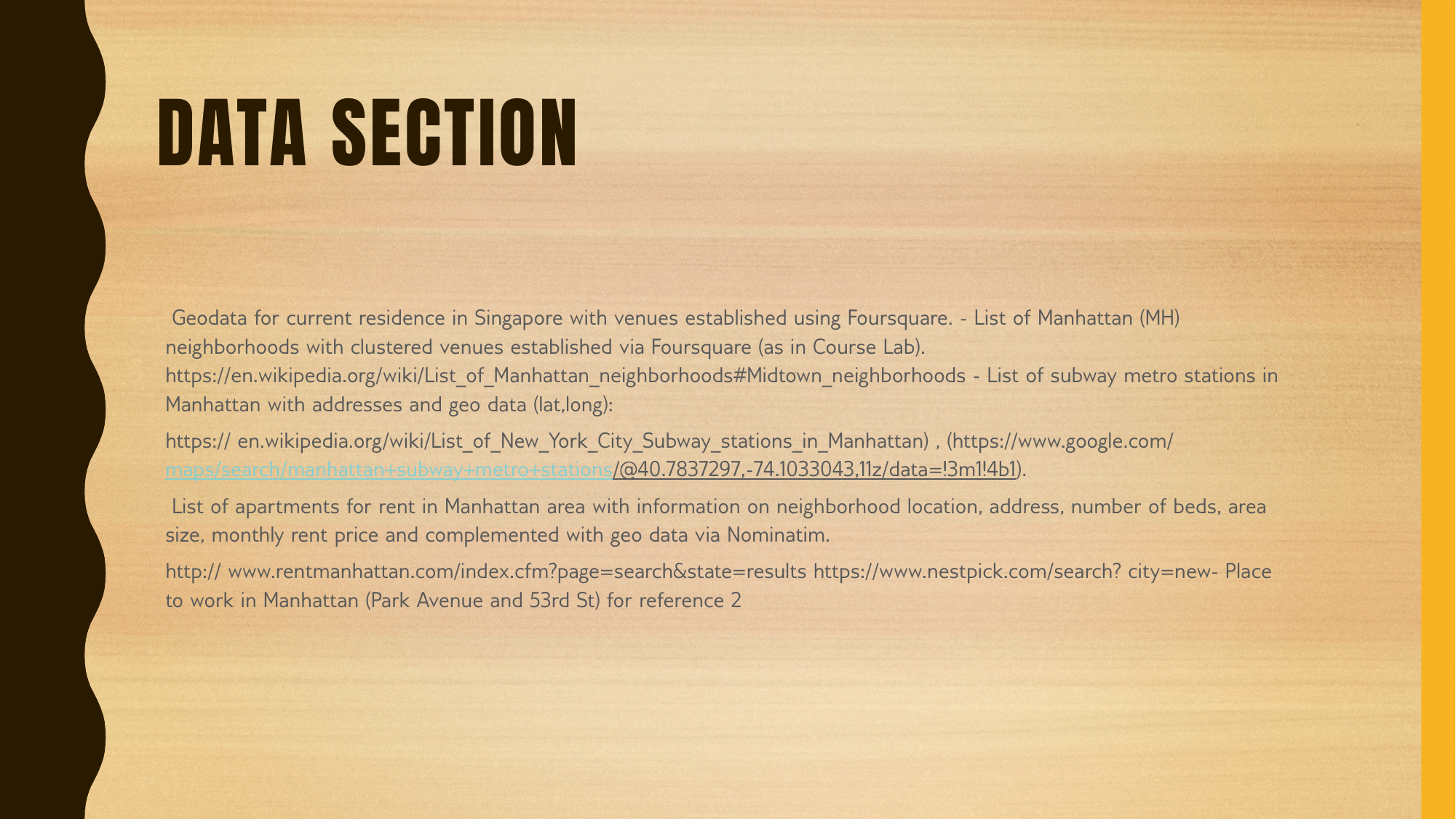

# Data Section

 Geodata for current residence in Singapore with venues established using Foursquare. - List of Manhattan (MH) neighborhoods with clustered venues established via Foursquare (as in Course Lab). https://en.wikipedia.org/wiki/List_of_Manhattan_neighborhoods#Midtown_neighborhoods - List of subway metro stations in Manhattan with addresses and geo data (lat,long):
https:// en.wikipedia.org/wiki/List_of_New_York_City_Subway_stations_in_Manhattan) , (https://www.google.com/ maps/search/manhattan+subway+metro+stations/@40.7837297,-74.1033043,11z/data=!3m1!4b1).
 List of apartments for rent in Manhattan area with information on neighborhood location, address, number of beds, area size, monthly rent price and complemented with geo data via Nominatim.
http:// www.rentmanhattan.com/index.cfm?page=search&state=results https://www.nestpick.com/search? city=new- Place to work in Manhattan (Park Avenue and 53rd St) for reference 2